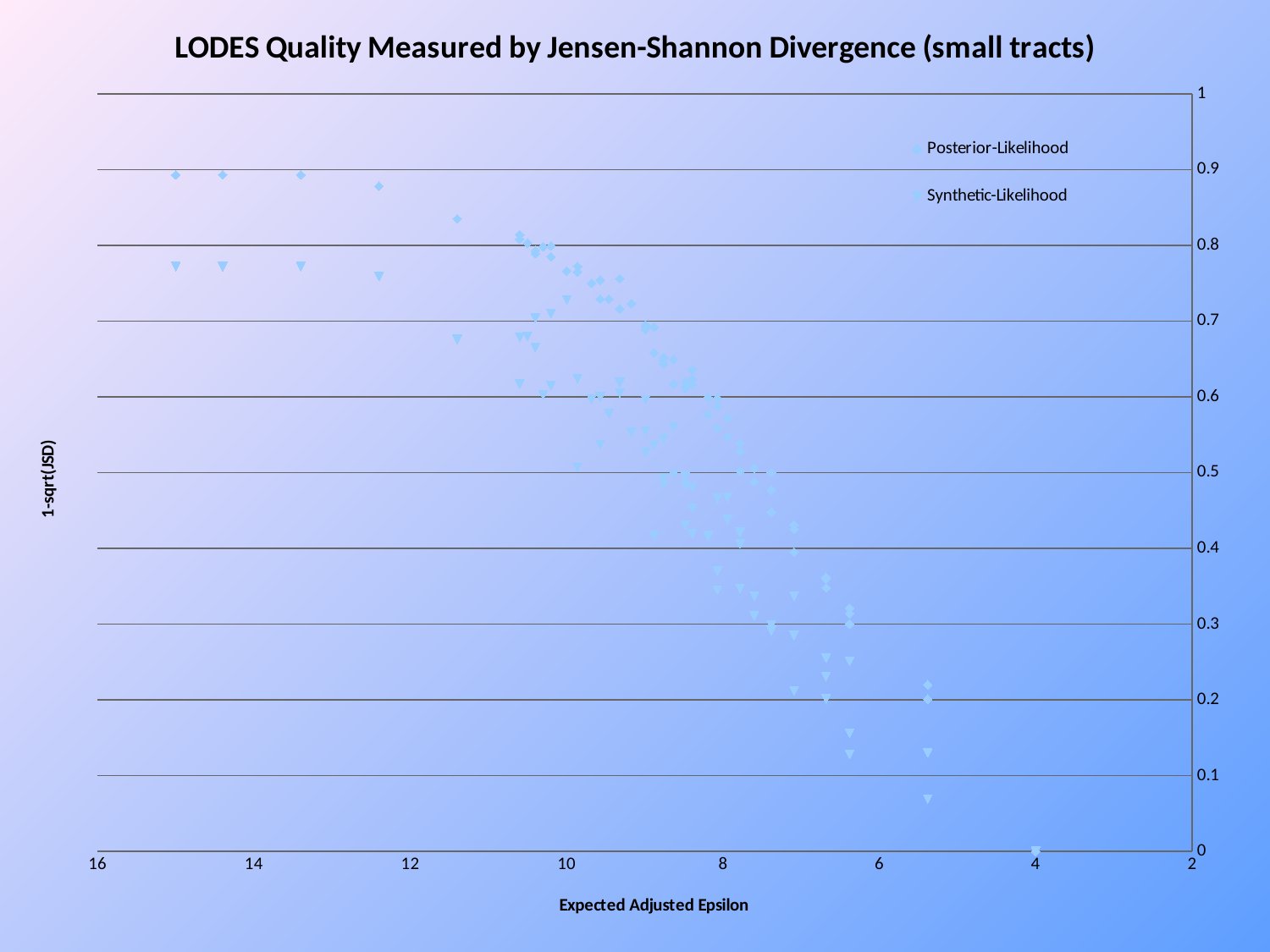

### Chart: LODES Quality Measured by Jensen-Shannon Divergence (small tracts)

| Category | Posterior-Likelihood | Synthetic-Likelihood |
|---|---|---|